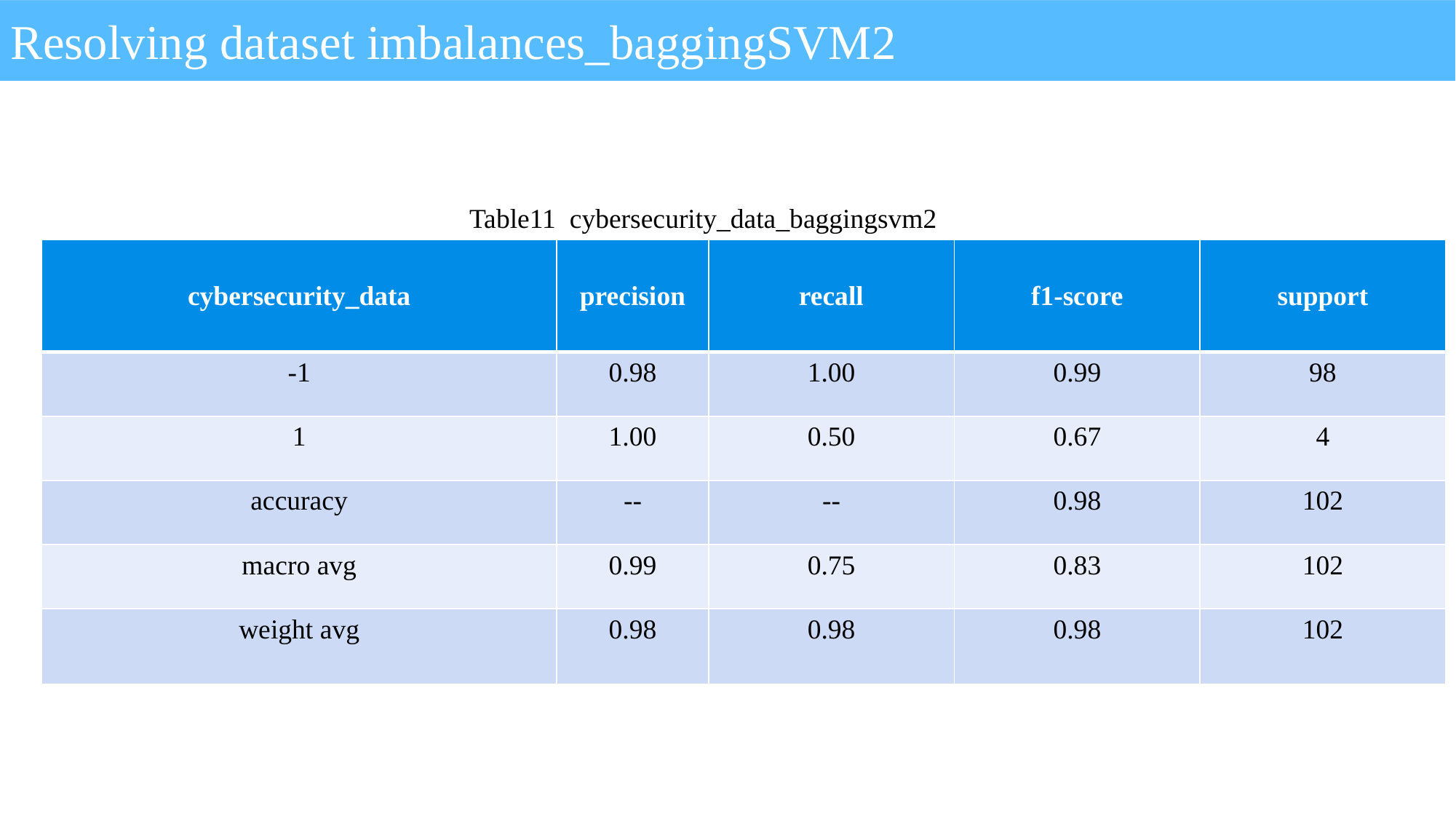

Resolving dataset imbalances_baggingSVM2

Table11  cybersecurity_data_baggingsvm2
| cybersecurity\_data | precision | recall | f1-score | support |
| --- | --- | --- | --- | --- |
| -1 | 0.98 | 1.00 | 0.99 | 98 |
| 1 | 1.00 | 0.50 | 0.67 | 4 |
| accuracy | -- | -- | 0.98 | 102 |
| macro avg | 0.99 | 0.75 | 0.83 | 102 |
| weight avg | 0.98 | 0.98 | 0.98 | 102 |